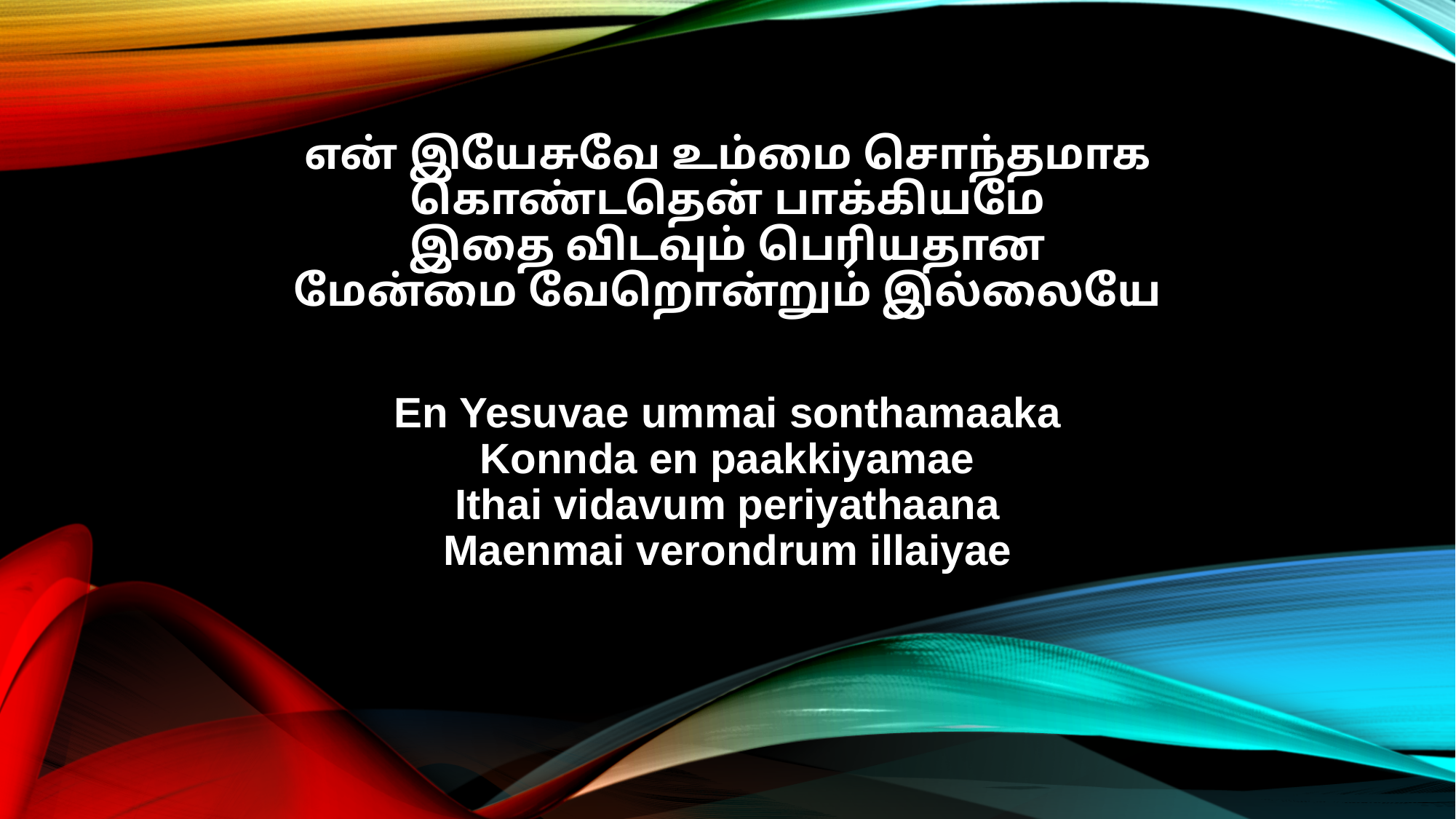

என் இயேசுவே உம்மை சொந்தமாக
கொண்டதென் பாக்கியமே
இதை விடவும் பெரியதான
மேன்மை வேறொன்றும் இல்லையே

En Yesuvae ummai sonthamaaka
Konnda en paakkiyamae
Ithai vidavum periyathaana
Maenmai verondrum illaiyae